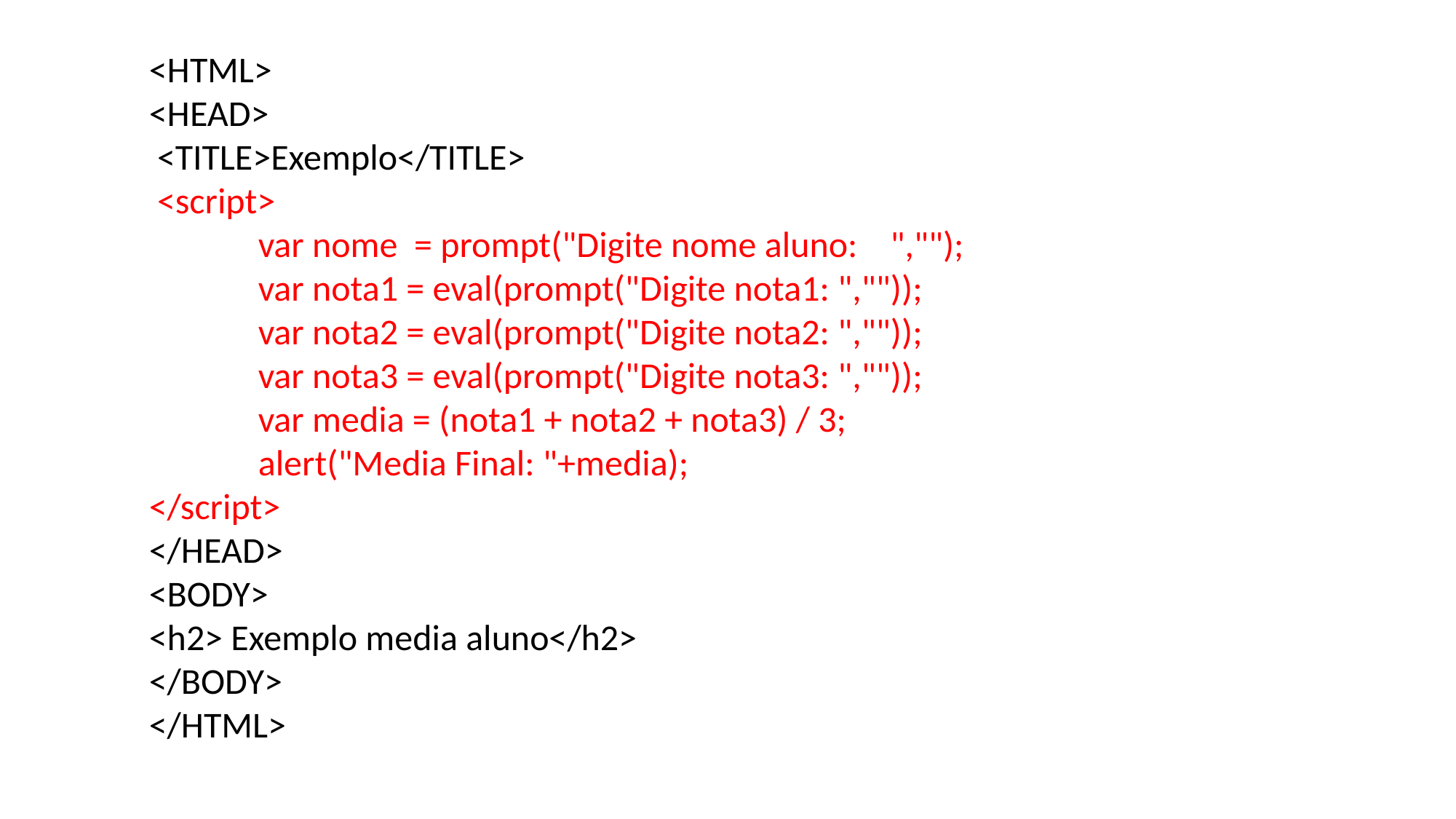

<HTML>
<HEAD>
 <TITLE>Exemplo</TITLE>
 <script>
	var nome  = prompt("Digite nome aluno:    ","");
	var nota1 = eval(prompt("Digite nota1: ",""));
	var nota2 = eval(prompt("Digite nota2: ",""));
	var nota3 = eval(prompt("Digite nota3: ",""));
	var media = (nota1 + nota2 + nota3) / 3;
	alert("Media Final: "+media);
</script>
</HEAD>
<BODY>
<h2> Exemplo media aluno</h2>
</BODY>
</HTML>